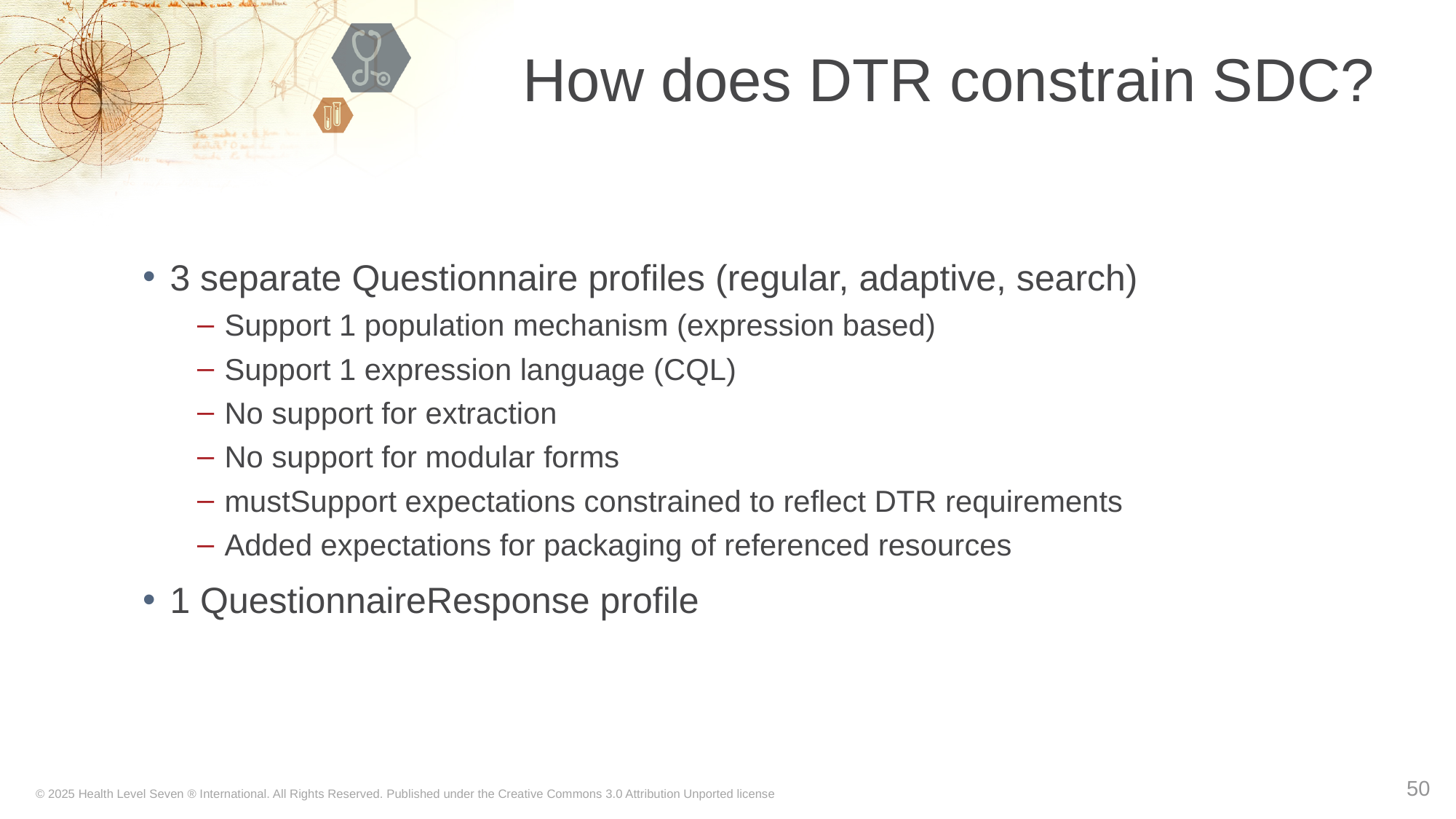

# How does DTR constrain SDC?
3 separate Questionnaire profiles (regular, adaptive, search)
Support 1 population mechanism (expression based)
Support 1 expression language (CQL)
No support for extraction
No support for modular forms
mustSupport expectations constrained to reflect DTR requirements
Added expectations for packaging of referenced resources
1 QuestionnaireResponse profile
50